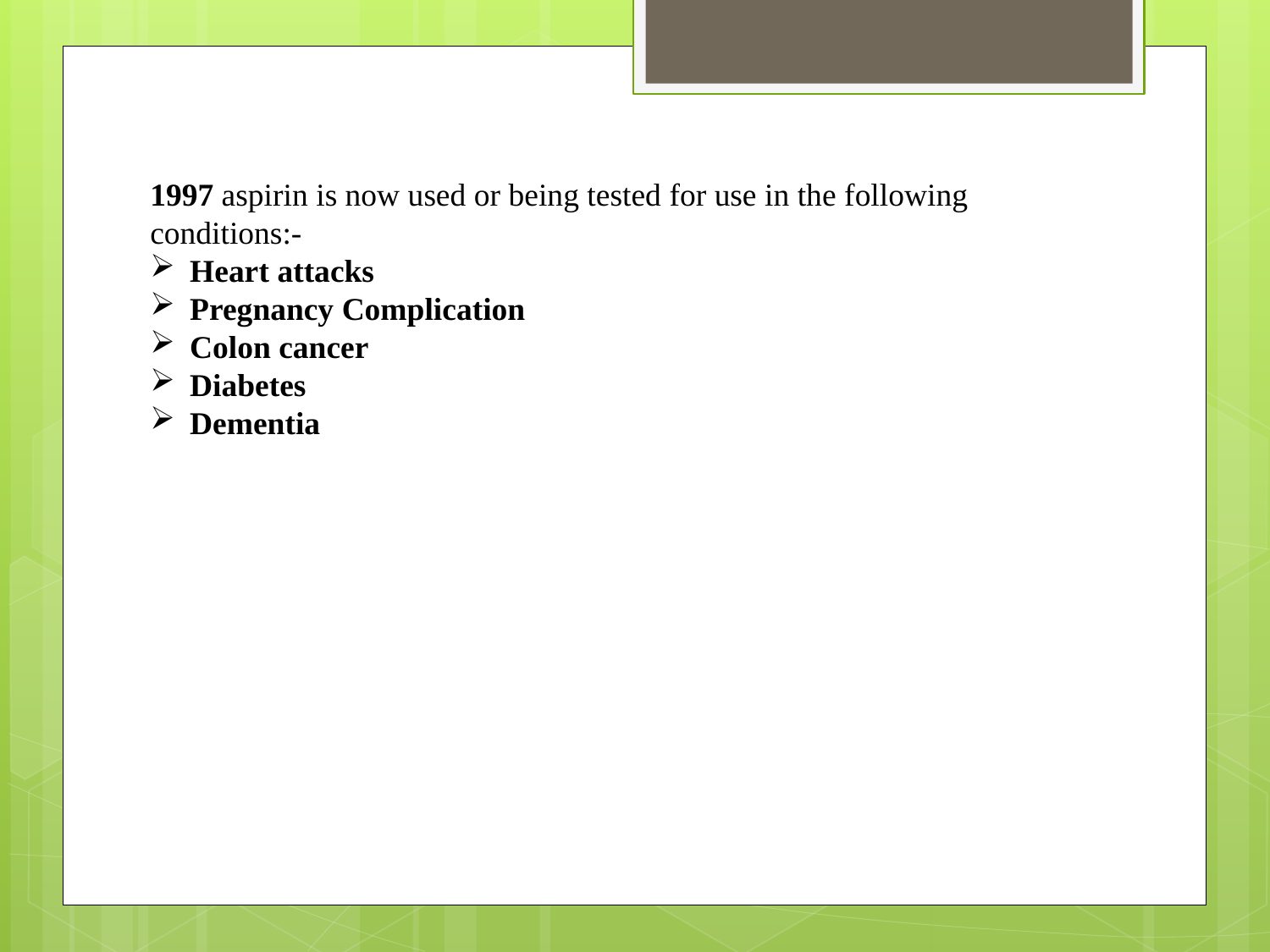

1997 aspirin is now used or being tested for use in the following conditions:-
Heart attacks
Pregnancy Complication
Colon cancer
Diabetes
Dementia